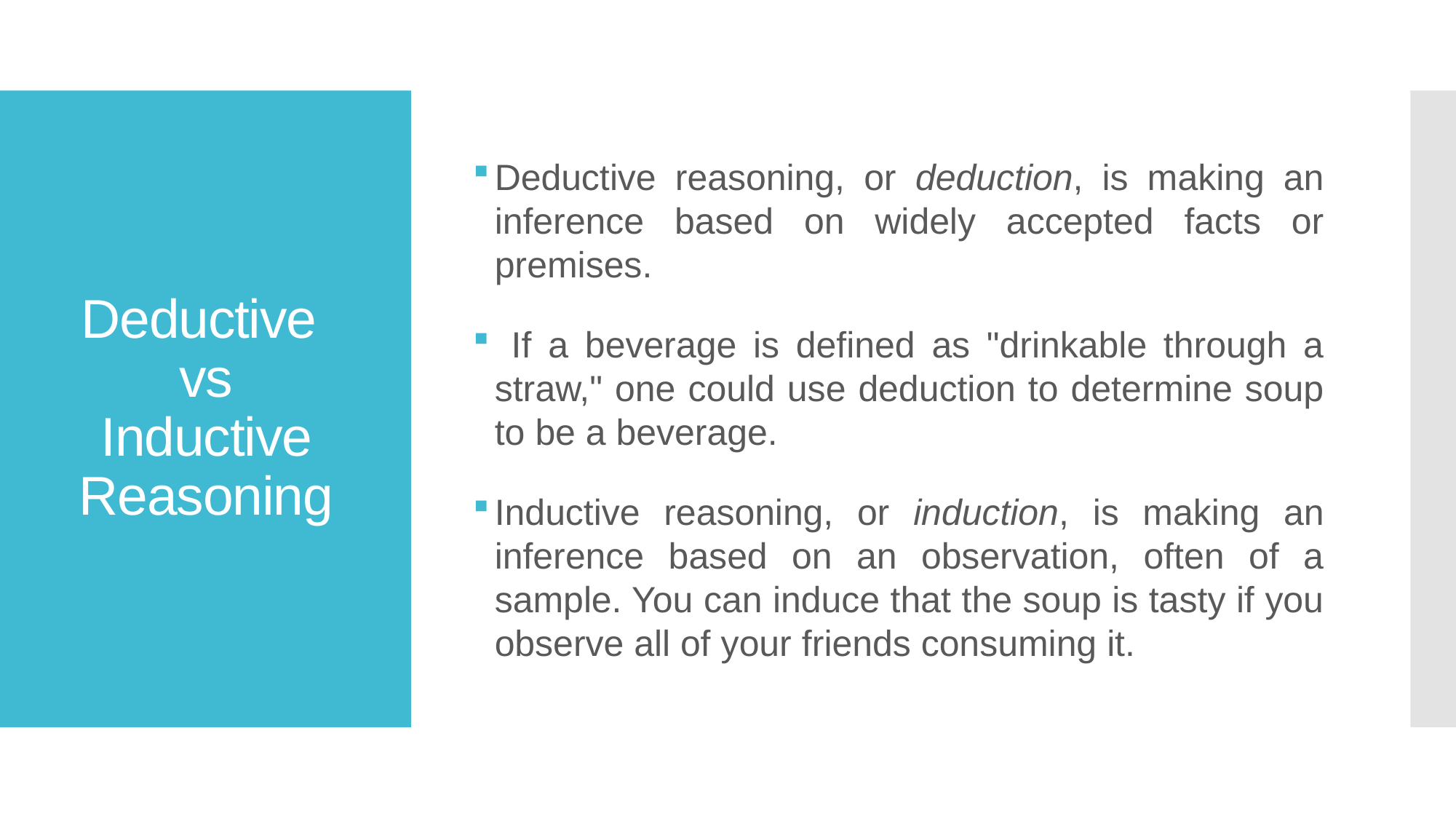

Deductive reasoning, or deduction, is making an inference based on widely accepted facts or premises.
 If a beverage is defined as "drinkable through a straw," one could use deduction to determine soup to be a beverage.
Inductive reasoning, or induction, is making an inference based on an observation, often of a sample. You can induce that the soup is tasty if you observe all of your friends consuming it.
# Deductive vs Inductive Reasoning